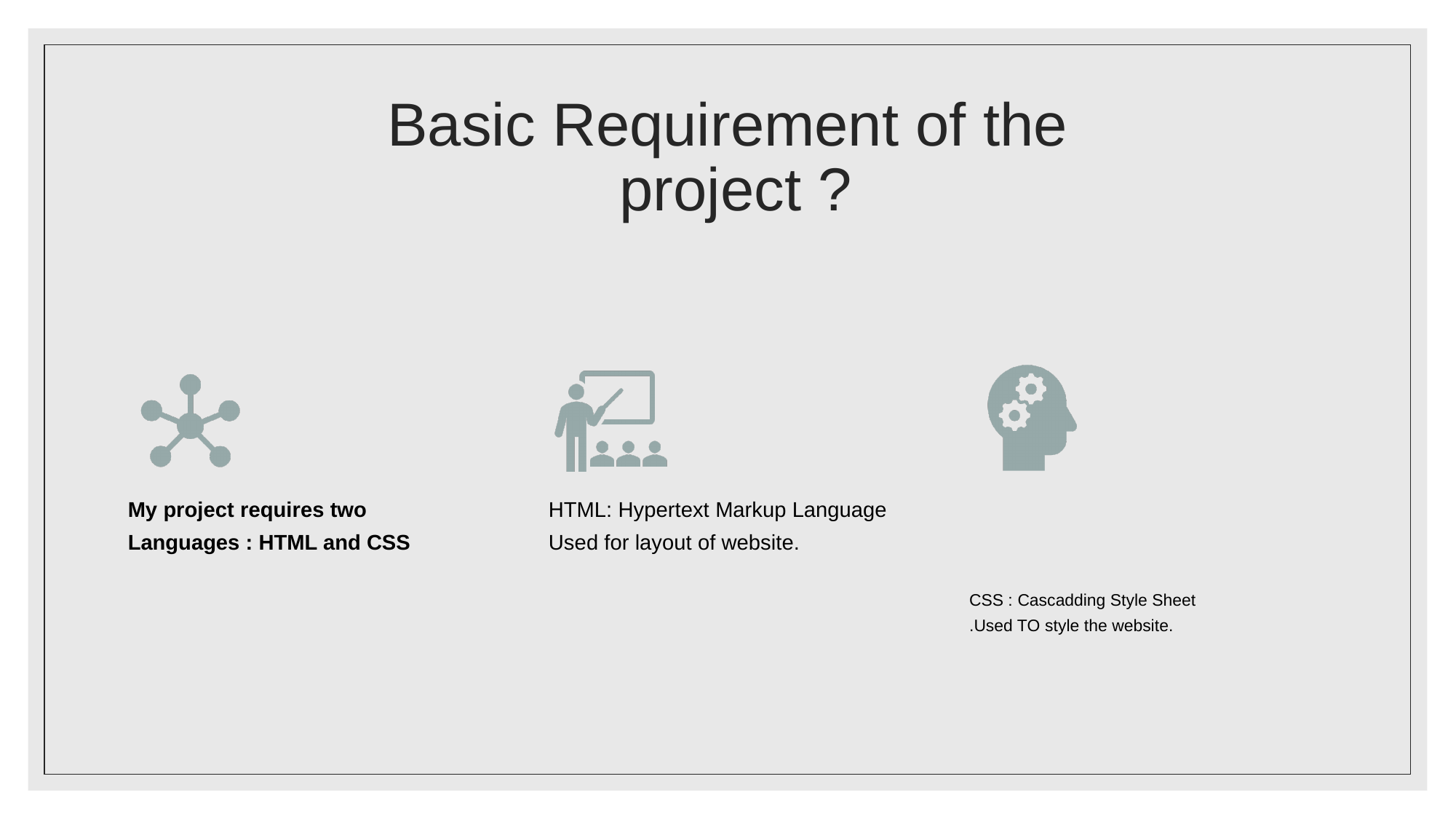

# Basic Requirement of the project ?
My project requires two
Languages : HTML and CSS
HTML: Hypertext Markup Language
Used for layout of website.

CSS : Cascadding Style Sheet
.Used TO style the website.